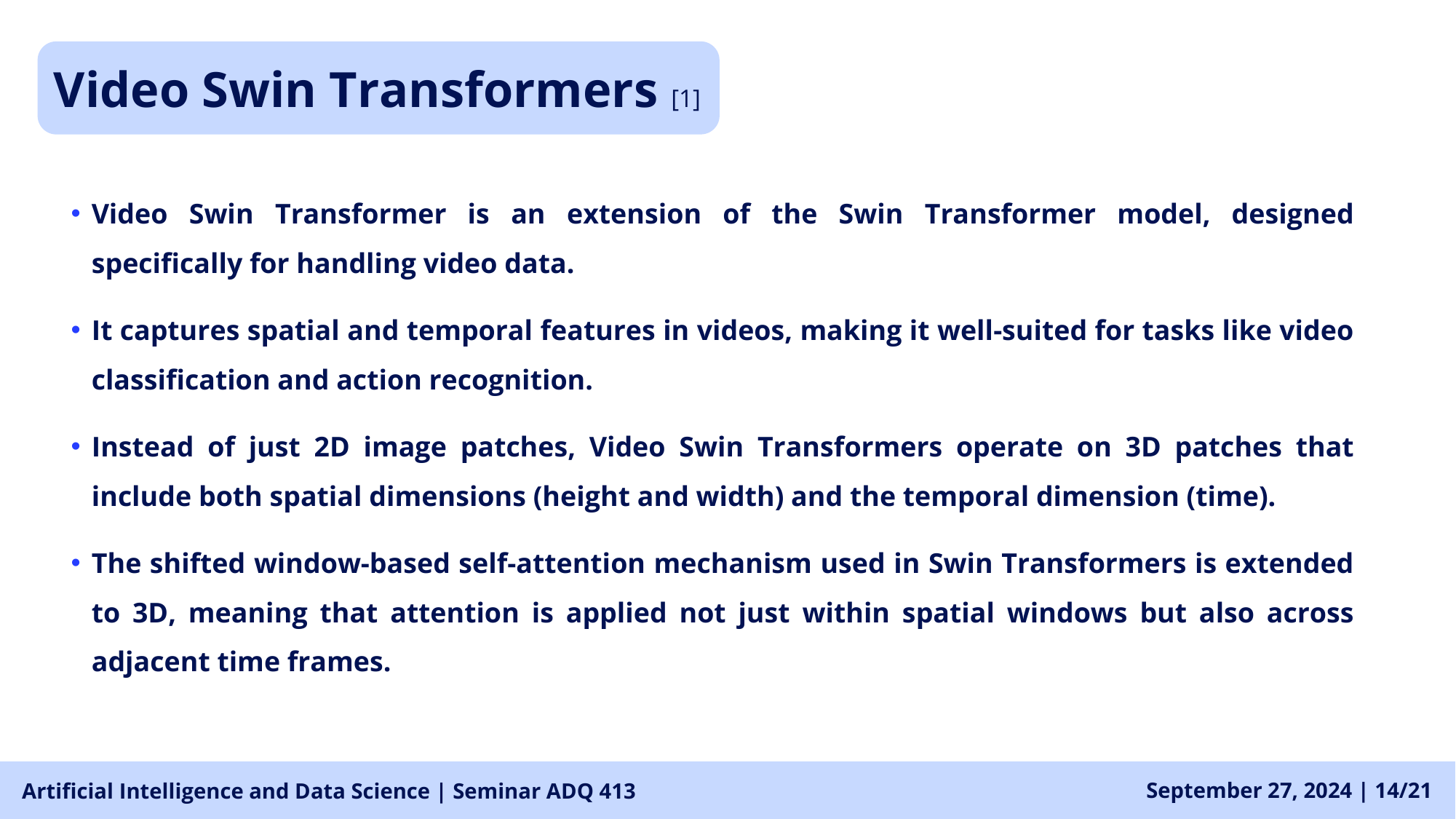

Video Swin Transformers [1]
Video Swin Transformer is an extension of the Swin Transformer model, designed specifically for handling video data.
It captures spatial and temporal features in videos, making it well-suited for tasks like video classification and action recognition.
Instead of just 2D image patches, Video Swin Transformers operate on 3D patches that include both spatial dimensions (height and width) and the temporal dimension (time).
The shifted window-based self-attention mechanism used in Swin Transformers is extended to 3D, meaning that attention is applied not just within spatial windows but also across adjacent time frames.
Artificial Intelligence and Data Science | Seminar ADQ 413
September 27, 2024 | 14/21